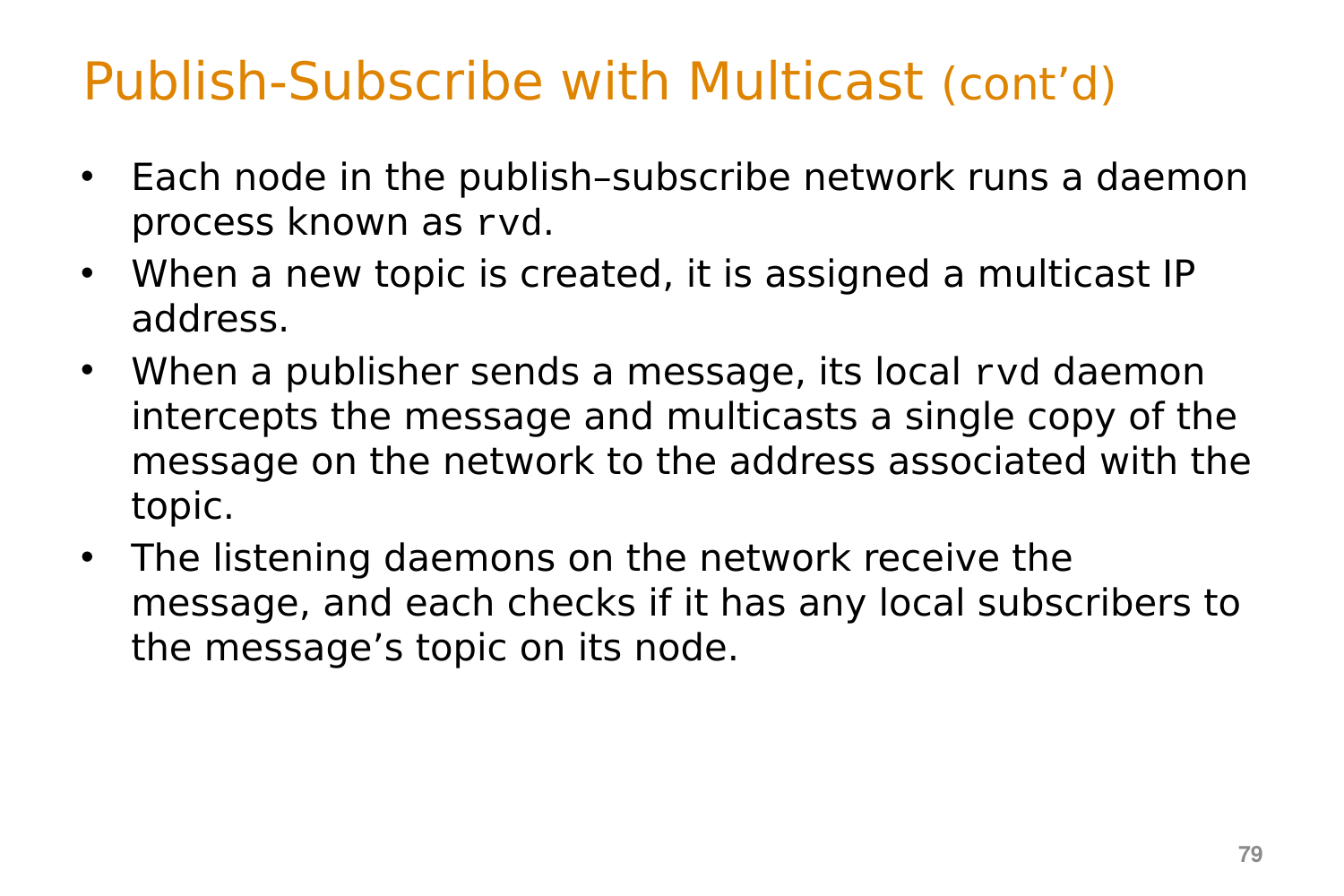

# Publish-Subscribe with Multicast (cont’d)
Each node in the publish–subscribe network runs a daemon process known as rvd.
When a new topic is created, it is assigned a multicast IP address.
When a publisher sends a message, its local rvd daemon intercepts the message and multicasts a single copy of the message on the network to the address associated with the topic.
The listening daemons on the network receive the message, and each checks if it has any local subscribers to the message’s topic on its node.

79